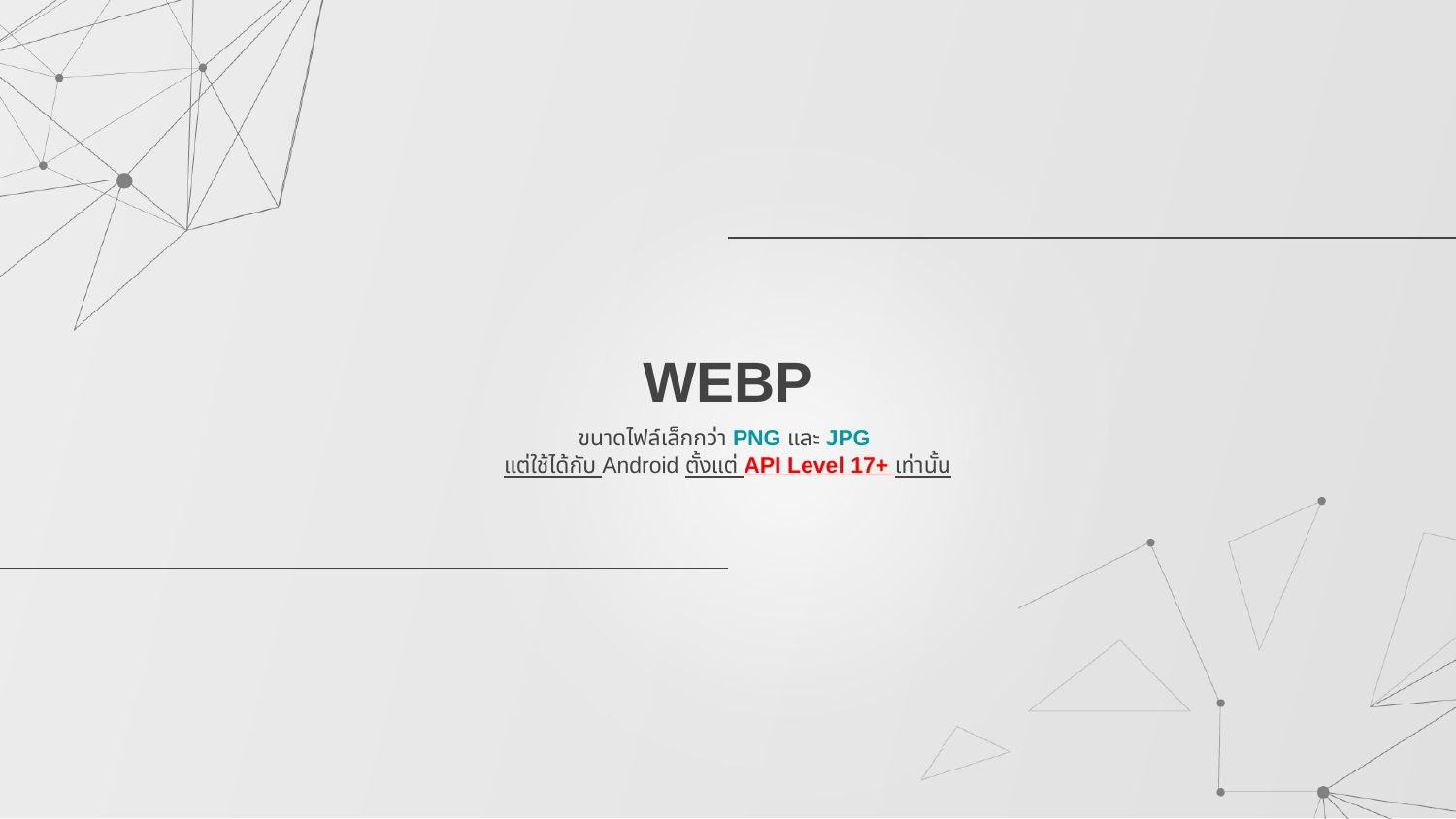

# WEBP
ขนาดไฟล์เล็กกว่า PNG และ JPG
แต่ใช้ได้กับ Android ตั้งแต่ API Level 17+ เท่านั้น